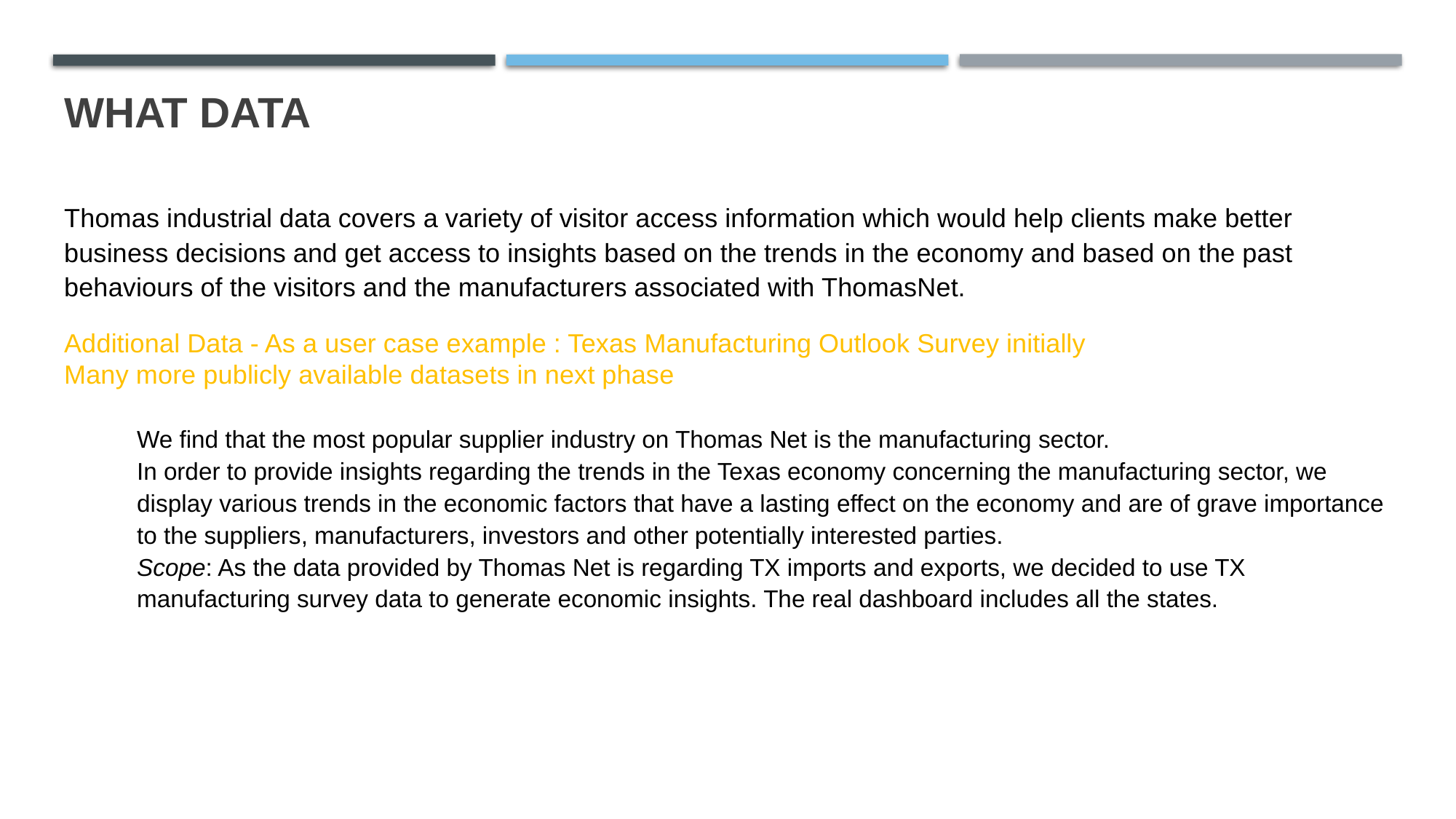

# What Data
Thomas industrial data covers a variety of visitor access information which would help clients make better business decisions and get access to insights based on the trends in the economy and based on the past behaviours of the visitors and the manufacturers associated with ThomasNet.
Additional Data - As a user case example : Texas Manufacturing Outlook Survey initially
Many more publicly available datasets in next phase

We find that the most popular supplier industry on Thomas Net is the manufacturing sector.
In order to provide insights regarding the trends in the Texas economy concerning the manufacturing sector, we display various trends in the economic factors that have a lasting effect on the economy and are of grave importance to the suppliers, manufacturers, investors and other potentially interested parties.
Scope: As the data provided by Thomas Net is regarding TX imports and exports, we decided to use TX manufacturing survey data to generate economic insights. The real dashboard includes all the states.